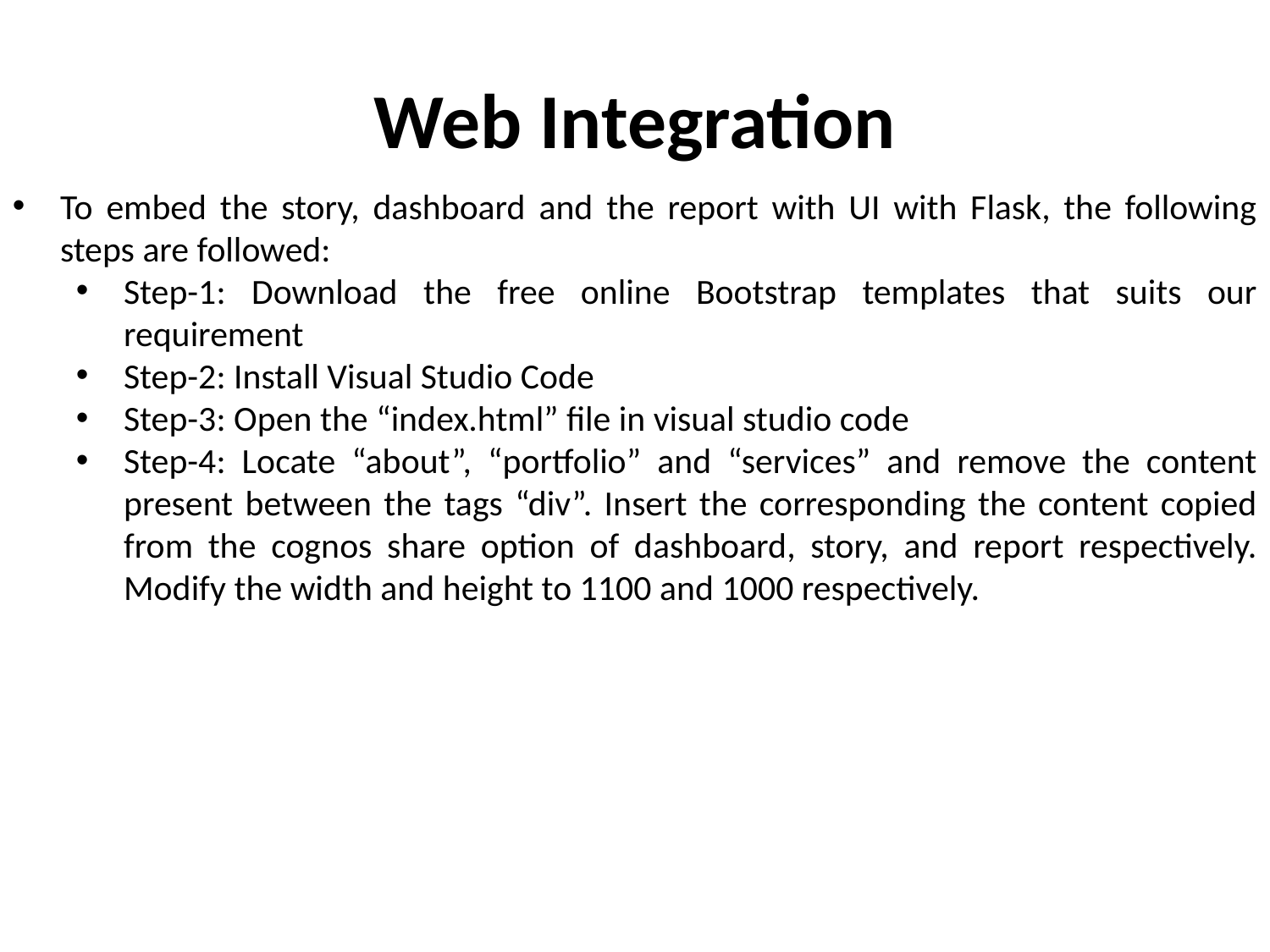

# Web Integration
To embed the story, dashboard and the report with UI with Flask, the following steps are followed:
Step-1: Download the free online Bootstrap templates that suits our requirement
Step-2: Install Visual Studio Code
Step-3: Open the “index.html” file in visual studio code
Step-4: Locate “about”, “portfolio” and “services” and remove the content present between the tags “div”. Insert the corresponding the content copied from the cognos share option of dashboard, story, and report respectively. Modify the width and height to 1100 and 1000 respectively.